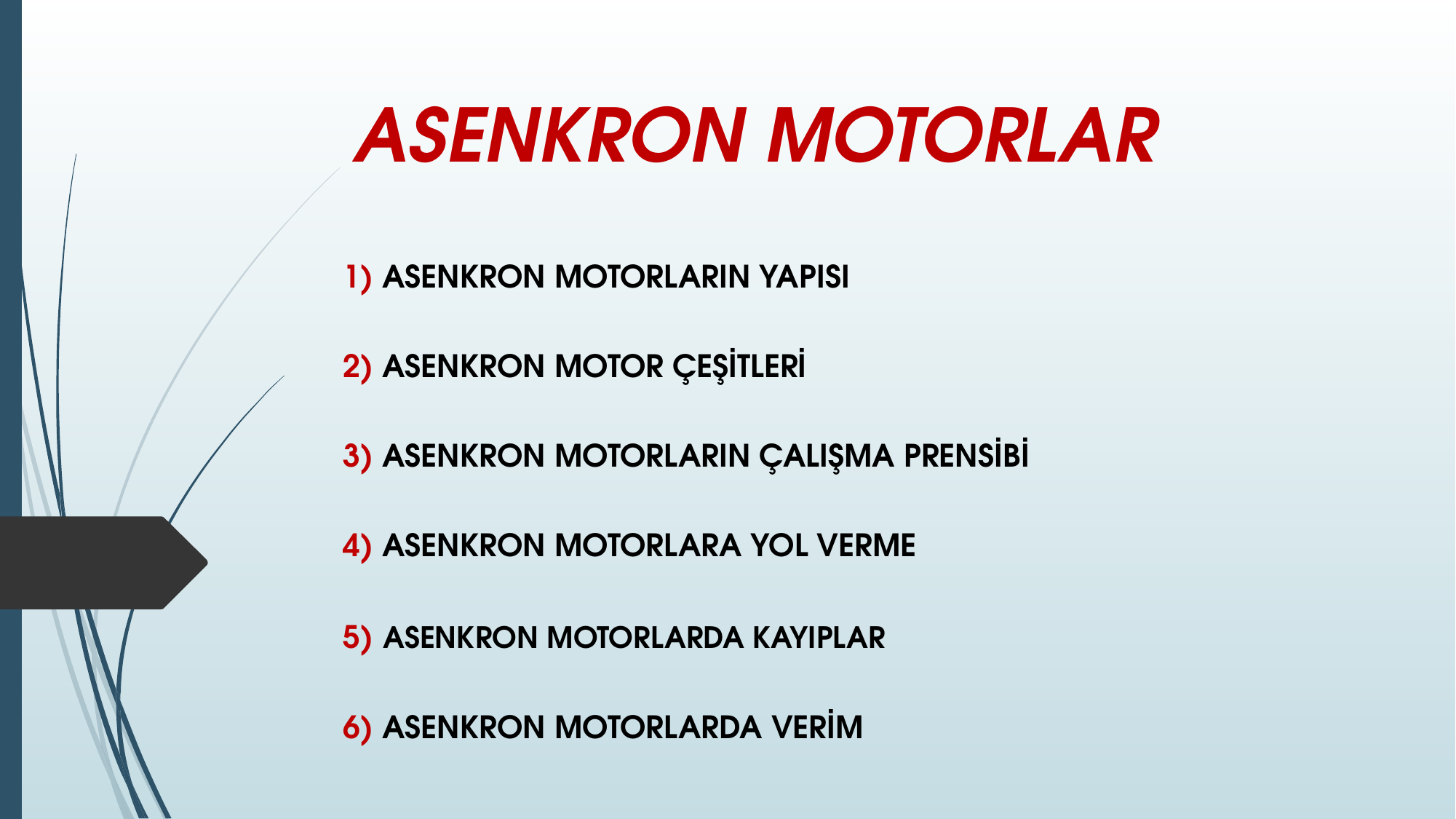

# ASENKRON MOTORLAR
1) ASENKRON MOTORLARIN YAPISI

2) ASENKRON MOTOR ÇEŞİTLERİ

3) ASENKRON MOTORLARIN ÇALIŞMA PRENSİBİ

4) ASENKRON MOTORLARA YOL VERME

5) ASENKRON MOTORLARDA KAYIPLAR

6) ASENKRON MOTORLARDA VERİM